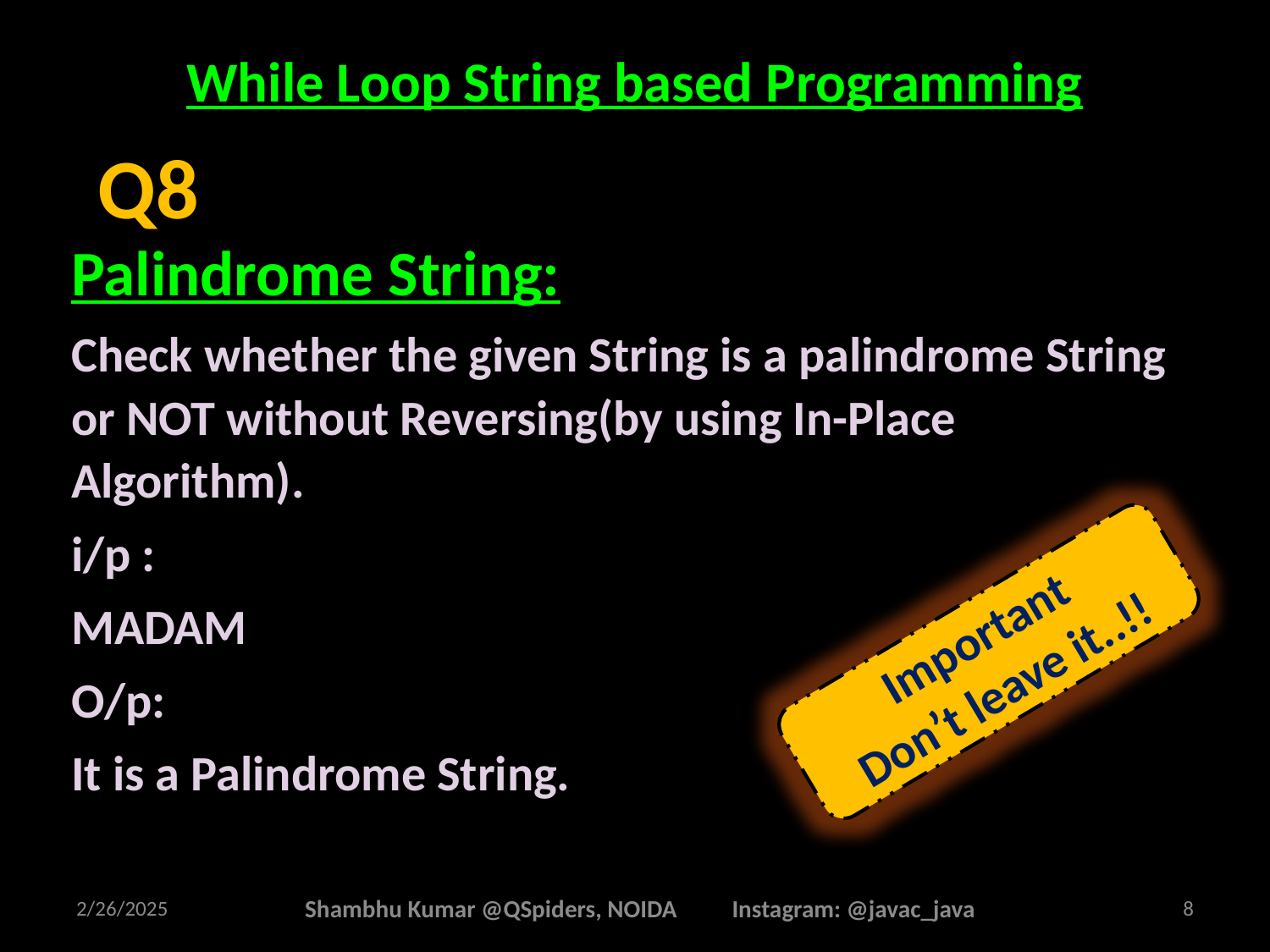

# While Loop String based Programming

Palindrome String:
Check whether the given String is a palindrome String or NOT without Reversing(by using In-Place Algorithm).
i/p :
MADAM
O/p:
It is a Palindrome String.
Q8
Important
Don’t leave it..!!
2/26/2025
Shambhu Kumar @QSpiders, NOIDA          Instagram: @javac_java
8